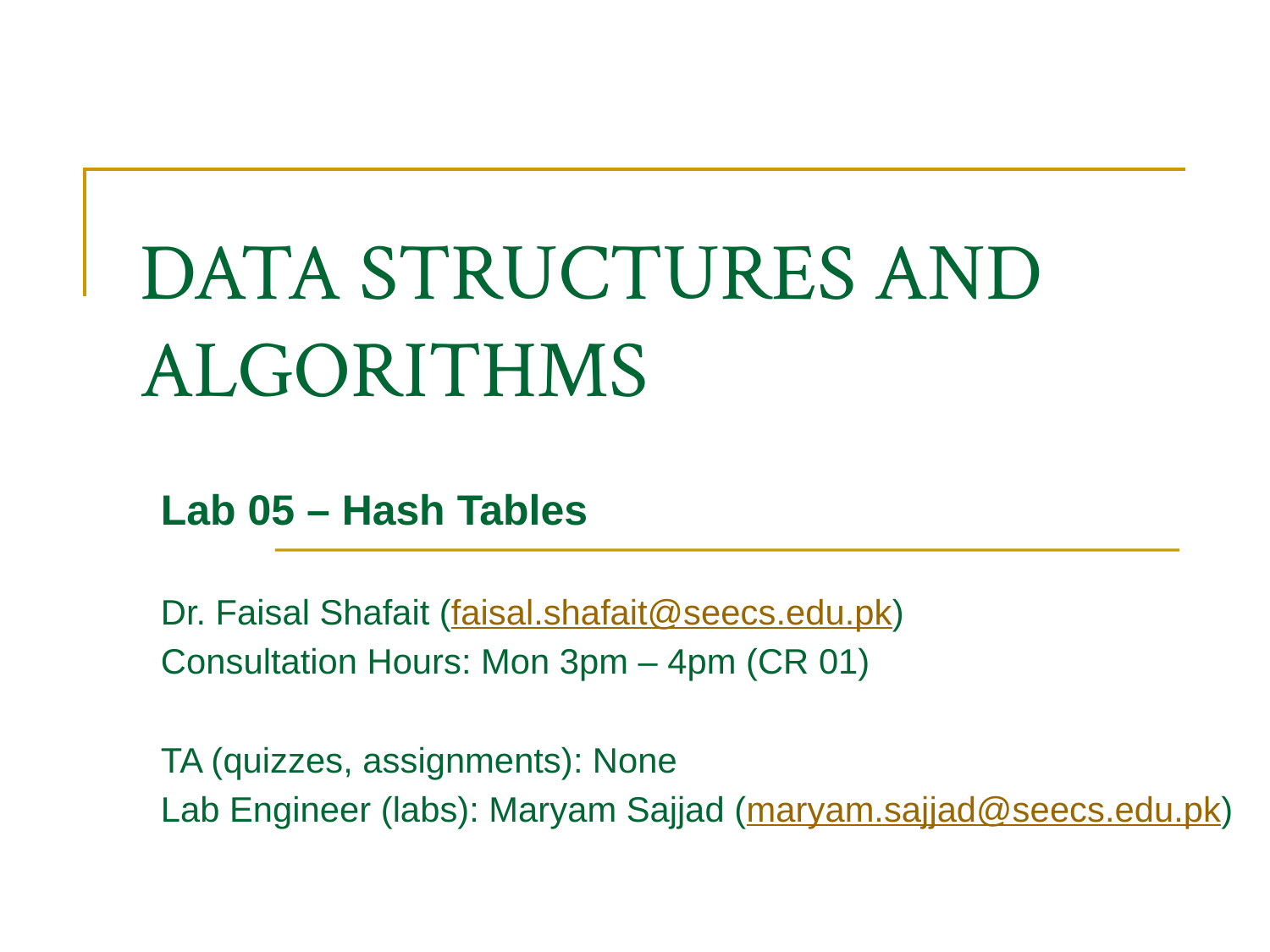

# DATA STRUCTURES AND ALGORITHMS
Lab 05 – Hash Tables

Dr. Faisal Shafait (faisal.shafait@seecs.edu.pk)
Consultation Hours: Mon 3pm – 4pm (CR 01)

TA (quizzes, assignments): None
Lab Engineer (labs): Maryam Sajjad (maryam.sajjad@seecs.edu.pk)